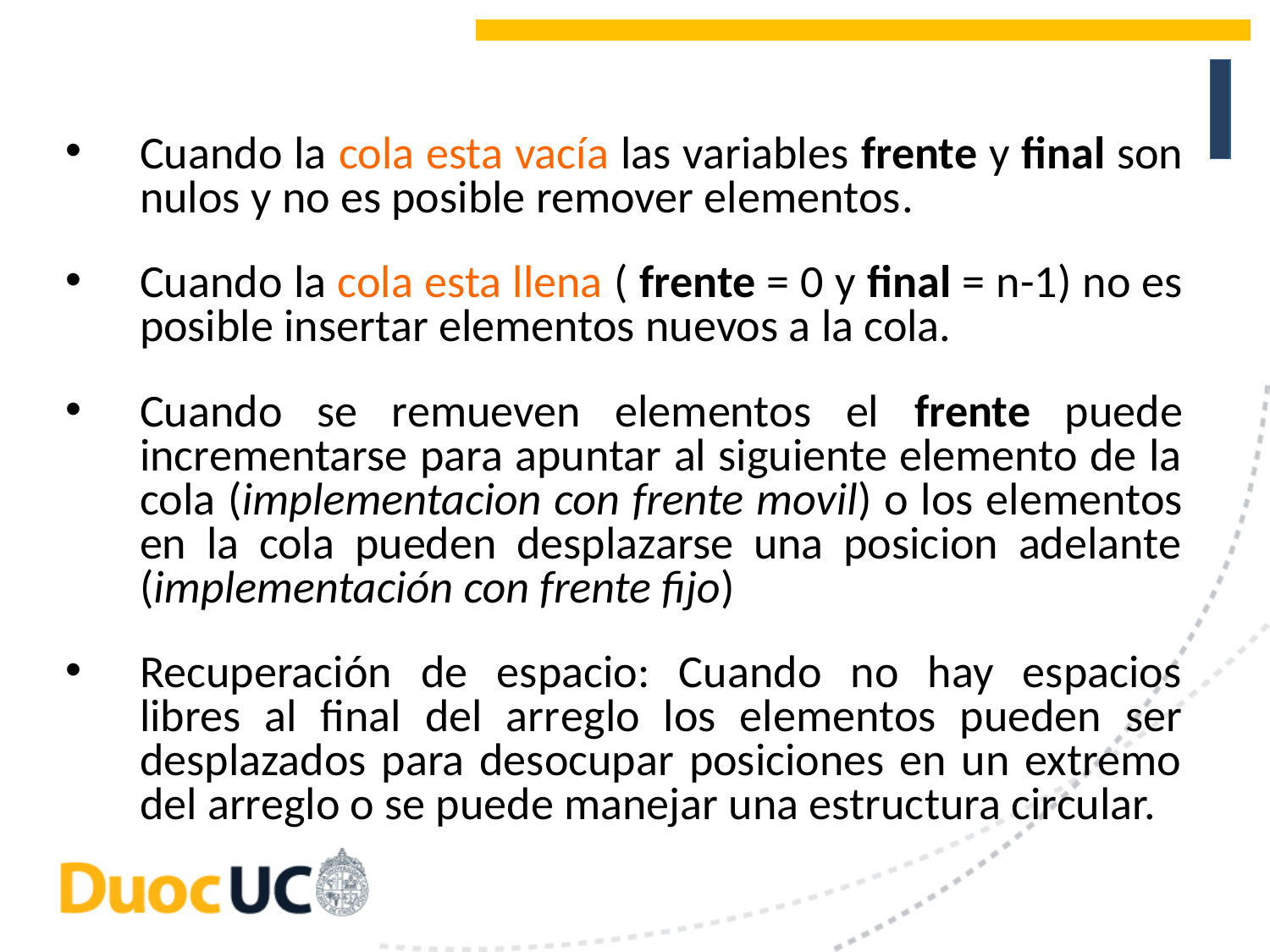

Cuando la cola esta vacía las variables frente y final son nulos y no es posible remover elementos.
Cuando la cola esta llena ( frente = 0 y final = n-1) no es posible insertar elementos nuevos a la cola.
Cuando se remueven elementos el frente puede incrementarse para apuntar al siguiente elemento de la cola (implementacion con frente movil) o los elementos en la cola pueden desplazarse una posicion adelante (implementación con frente fijo)
Recuperación de espacio: Cuando no hay espacios libres al final del arreglo los elementos pueden ser desplazados para desocupar posiciones en un extremo del arreglo o se puede manejar una estructura circular.